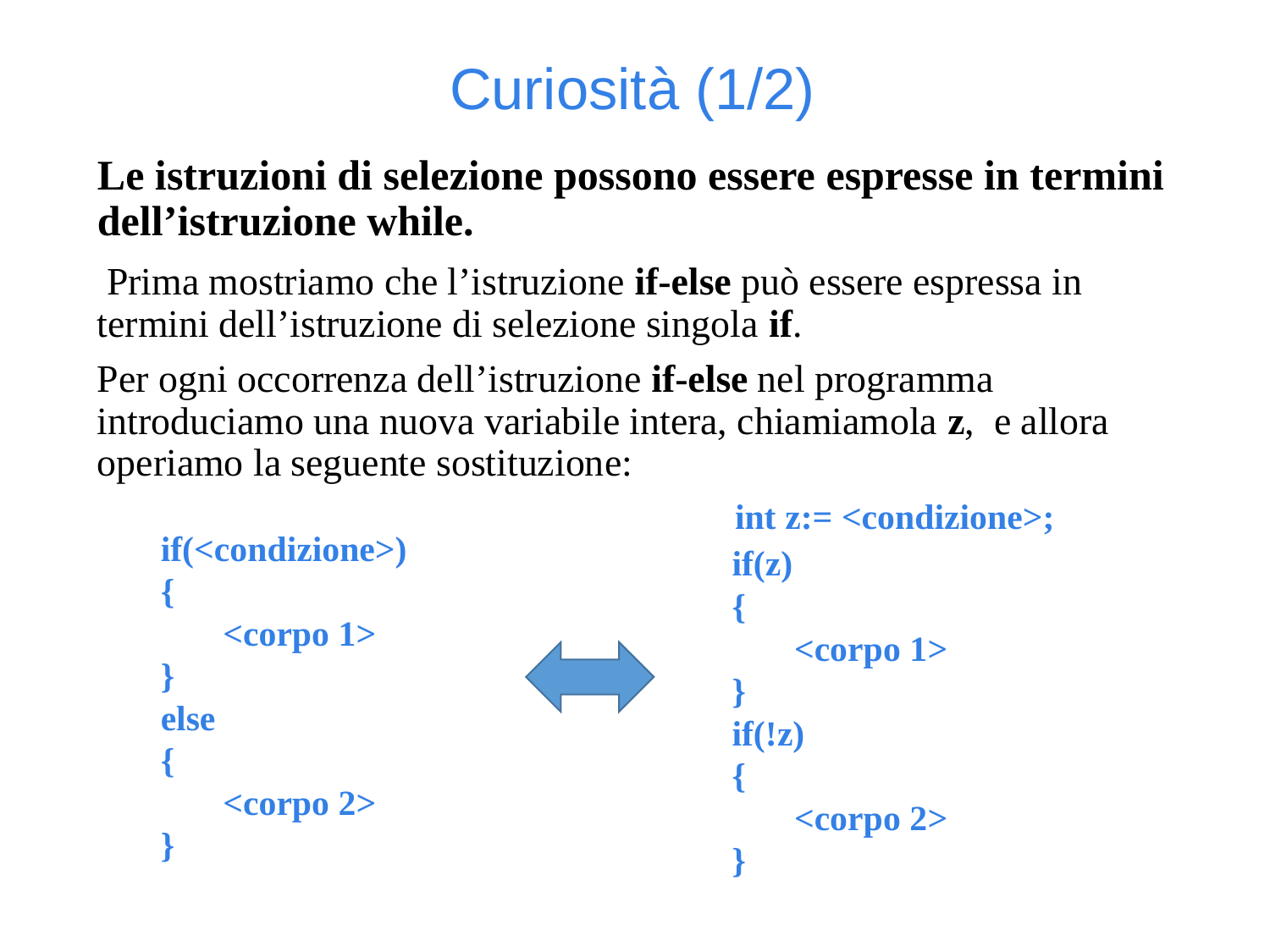

Curiosità (1/2)
Le istruzioni di selezione possono essere espresse in termini dell’istruzione while.
 Prima mostriamo che l’istruzione if-else può essere espressa in termini dell’istruzione di selezione singola if.
Per ogni occorrenza dell’istruzione if-else nel programma introduciamo una nuova variabile intera, chiamiamola z,  e allora operiamo la seguente sostituzione:

if(<condizione>)
{
       <corpo 1>
}
else
{
       <corpo 2>
}

          int z:= <condizione>;
if(z)
{
       <corpo 1>
}
if(!z)
{
       <corpo 2>
}